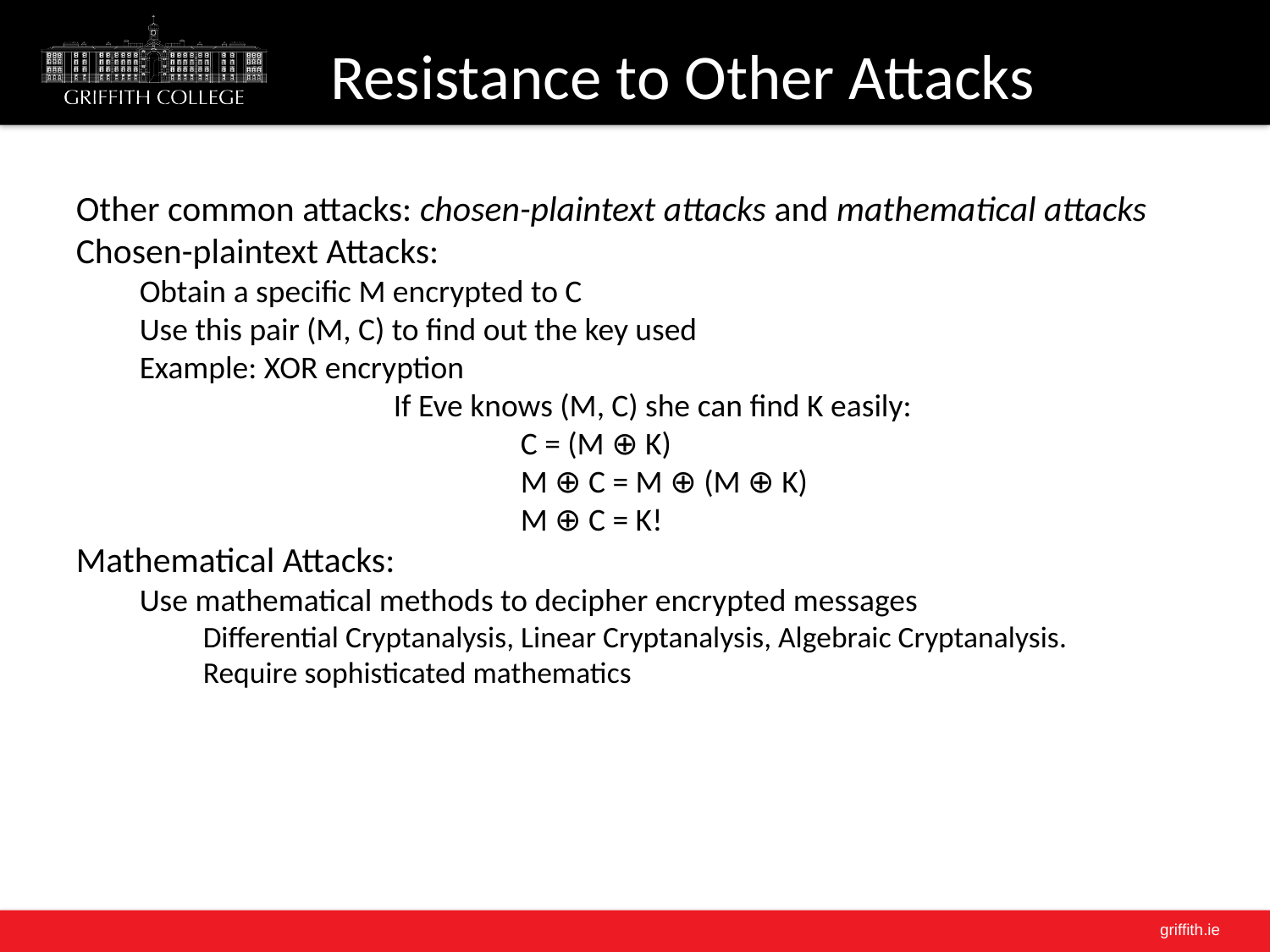

Resistance to Other Attacks
Other common attacks: chosen-plaintext attacks and mathematical attacks
Chosen-plaintext Attacks:
Obtain a specific M encrypted to C
Use this pair (M, C) to find out the key used
Example: XOR encryption
		If Eve knows (M, C) she can find K easily:
			C = (M ⊕ K)
			M ⊕ C = M ⊕ (M ⊕ K)
			M ⊕ C = K!
Mathematical Attacks:
Use mathematical methods to decipher encrypted messages
Differential Cryptanalysis, Linear Cryptanalysis, Algebraic Cryptanalysis.
Require sophisticated mathematics